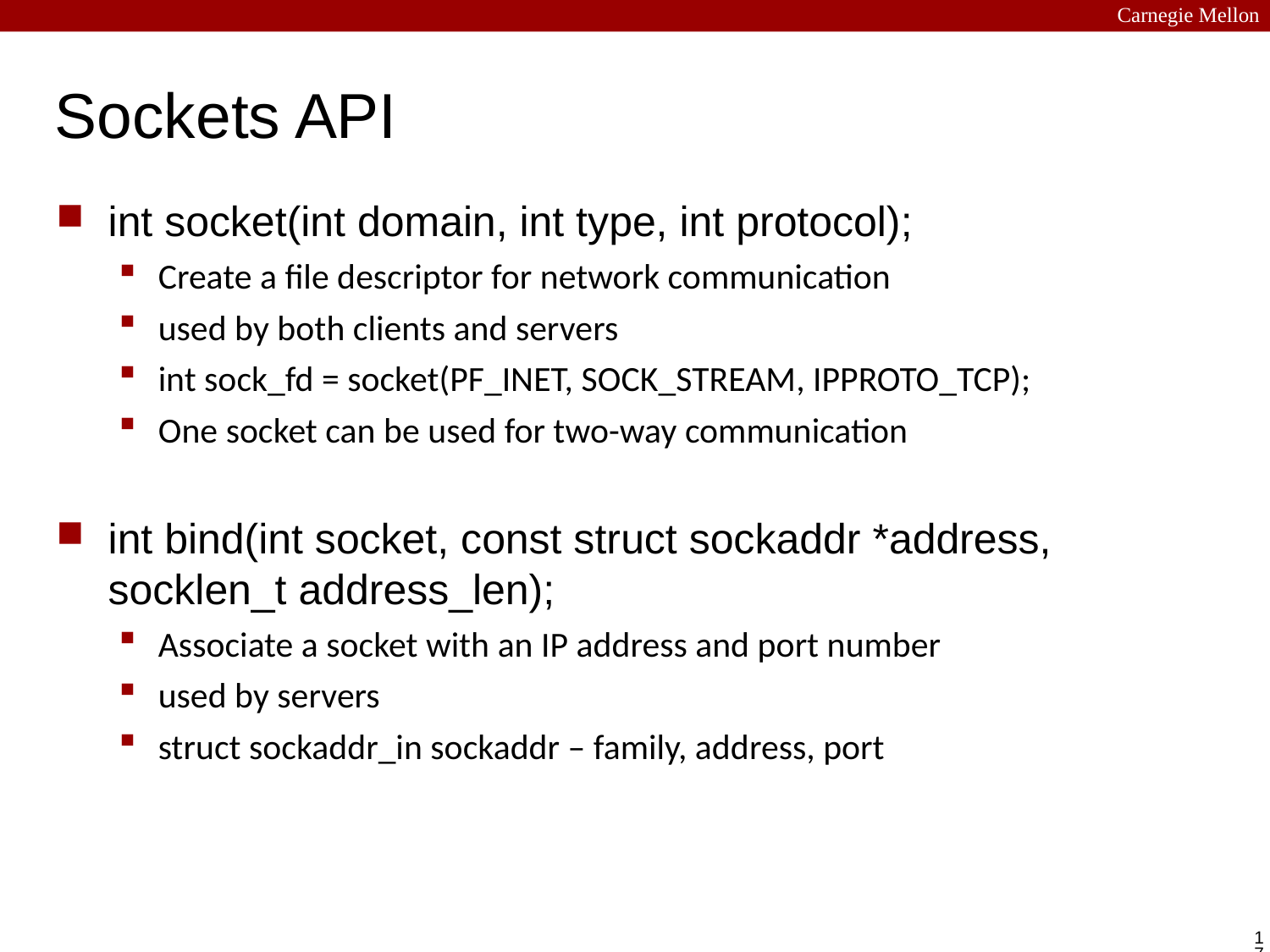

Carnegie Mellon
# Sockets API
int socket(int domain, int type, int protocol);
Create a file descriptor for network communication
used by both clients and servers
int sock_fd = socket(PF_INET, SOCK_STREAM, IPPROTO_TCP);
One socket can be used for two-way communication

int bind(int socket, const struct sockaddr *address, socklen_t address_len);
Associate a socket with an IP address and port number
used by servers
struct sockaddr_in sockaddr – family, address, port

17